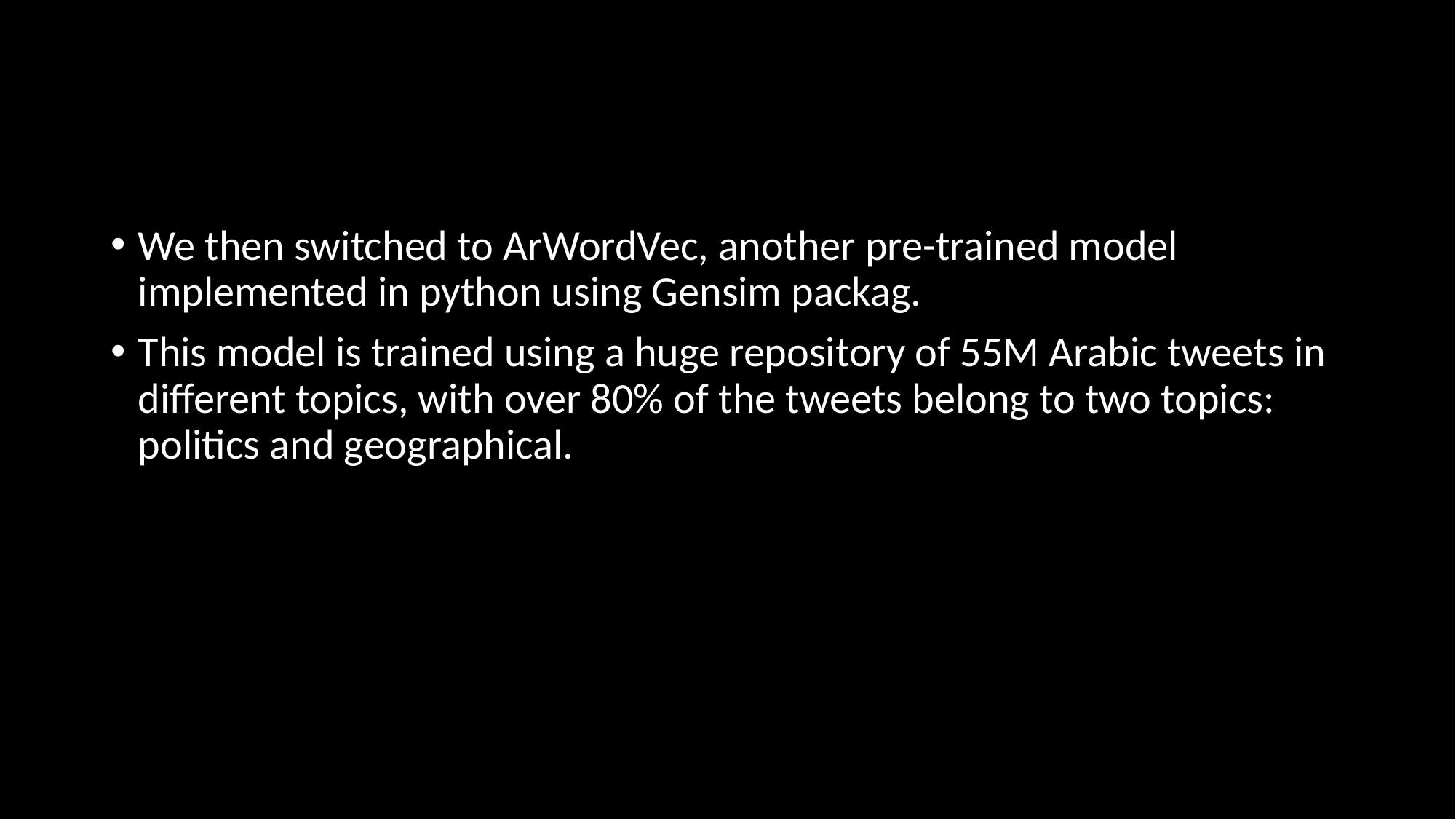

#
We then switched to ArWordVec, another pre-trained model implemented in python using Gensim packag.
This model is trained using a huge repository of 55M Arabic tweets in different topics, with over 80% of the tweets belong to two topics: politics and geographical.